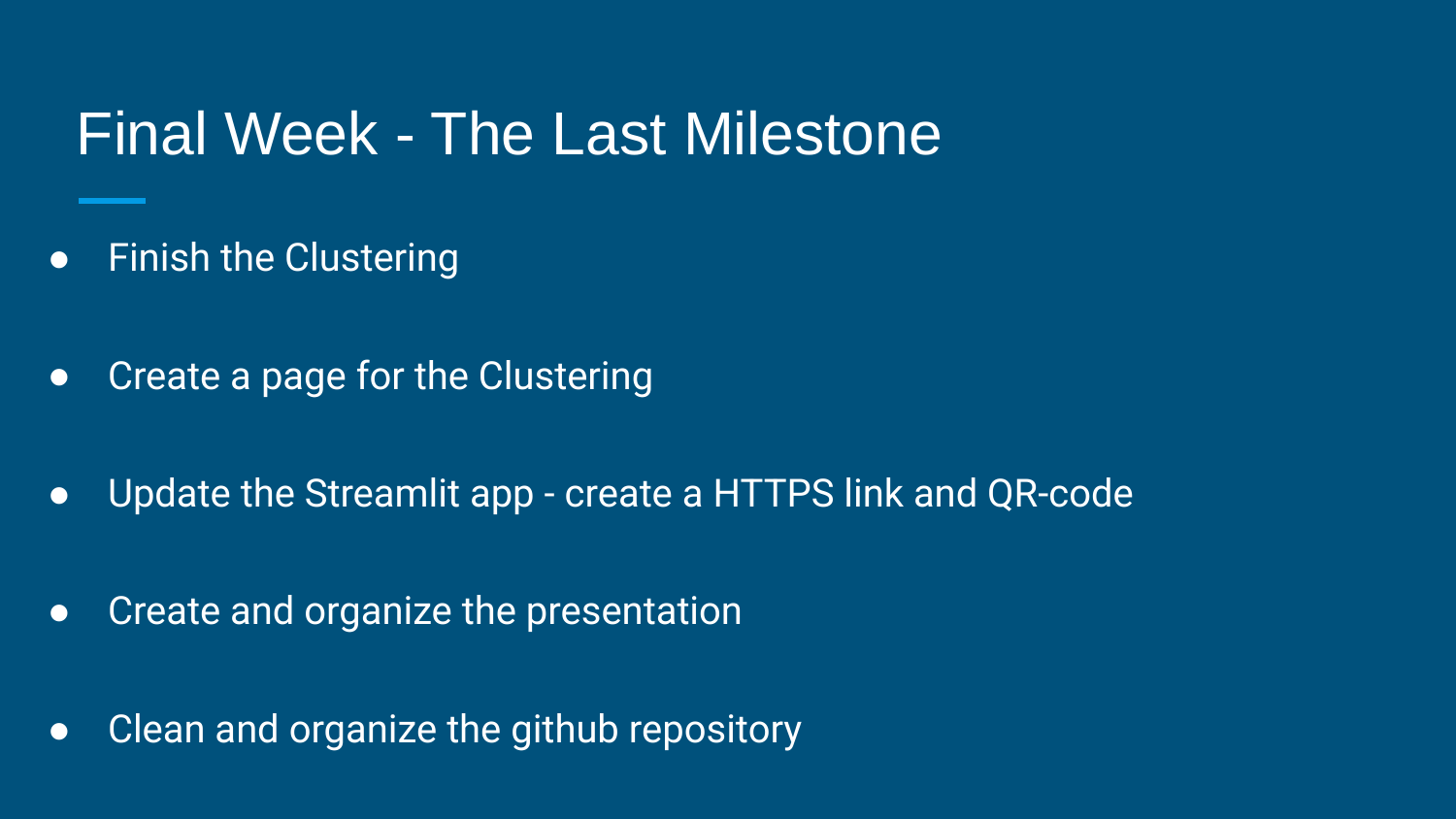

# Final Week - The Last Milestone
Finish the Clustering

Create a page for the Clustering

Update the Streamlit app - create a HTTPS link and QR-code

Create and organize the presentation

Clean and organize the github repository